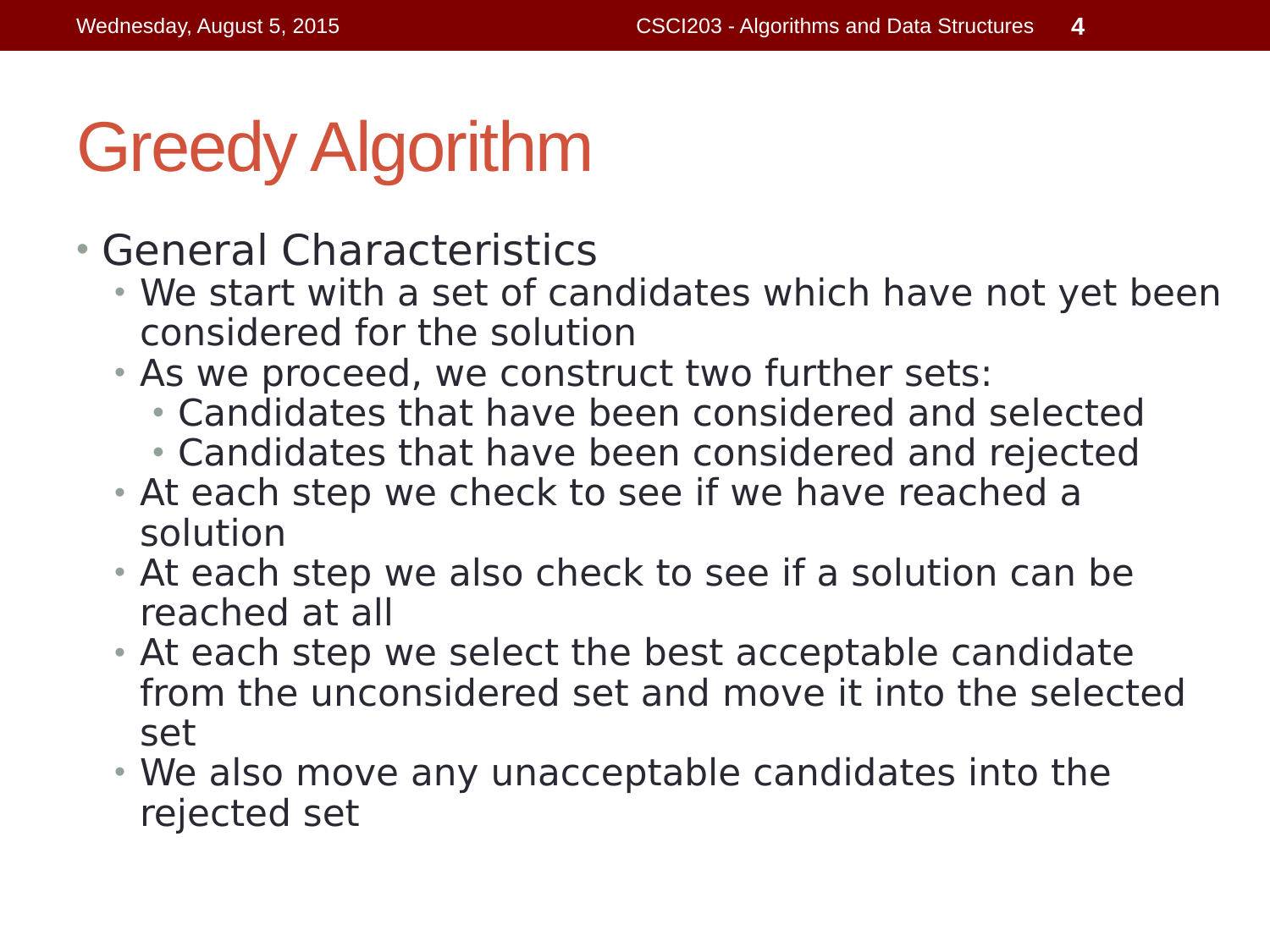

Wednesday, August 5, 2015
CSCI203 - Algorithms and Data Structures
4
# Greedy Algorithm
General Characteristics
We start with a set of candidates which have not yet been considered for the solution
As we proceed, we construct two further sets:
Candidates that have been considered and selected
Candidates that have been considered and rejected
At each step we check to see if we have reached a solution
At each step we also check to see if a solution can be reached at all
At each step we select the best acceptable candidate from the unconsidered set and move it into the selected set
We also move any unacceptable candidates into the rejected set